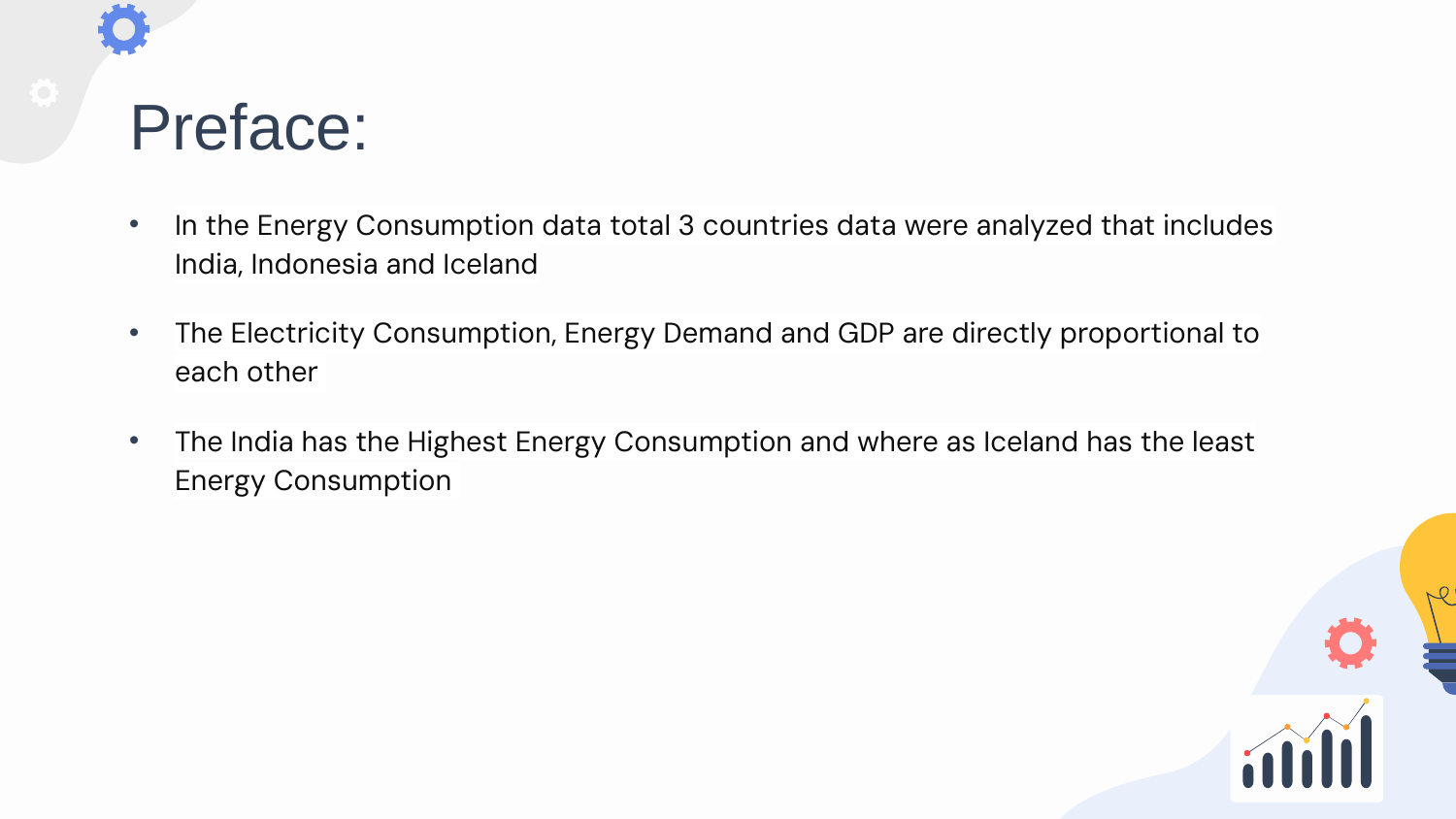

# Preface:
In the Energy Consumption data total 3 countries data were analyzed that includes India, Indonesia and Iceland
The Electricity Consumption, Energy Demand and GDP are directly proportional to each other
The India has the Highest Energy Consumption and where as Iceland has the least Energy Consumption